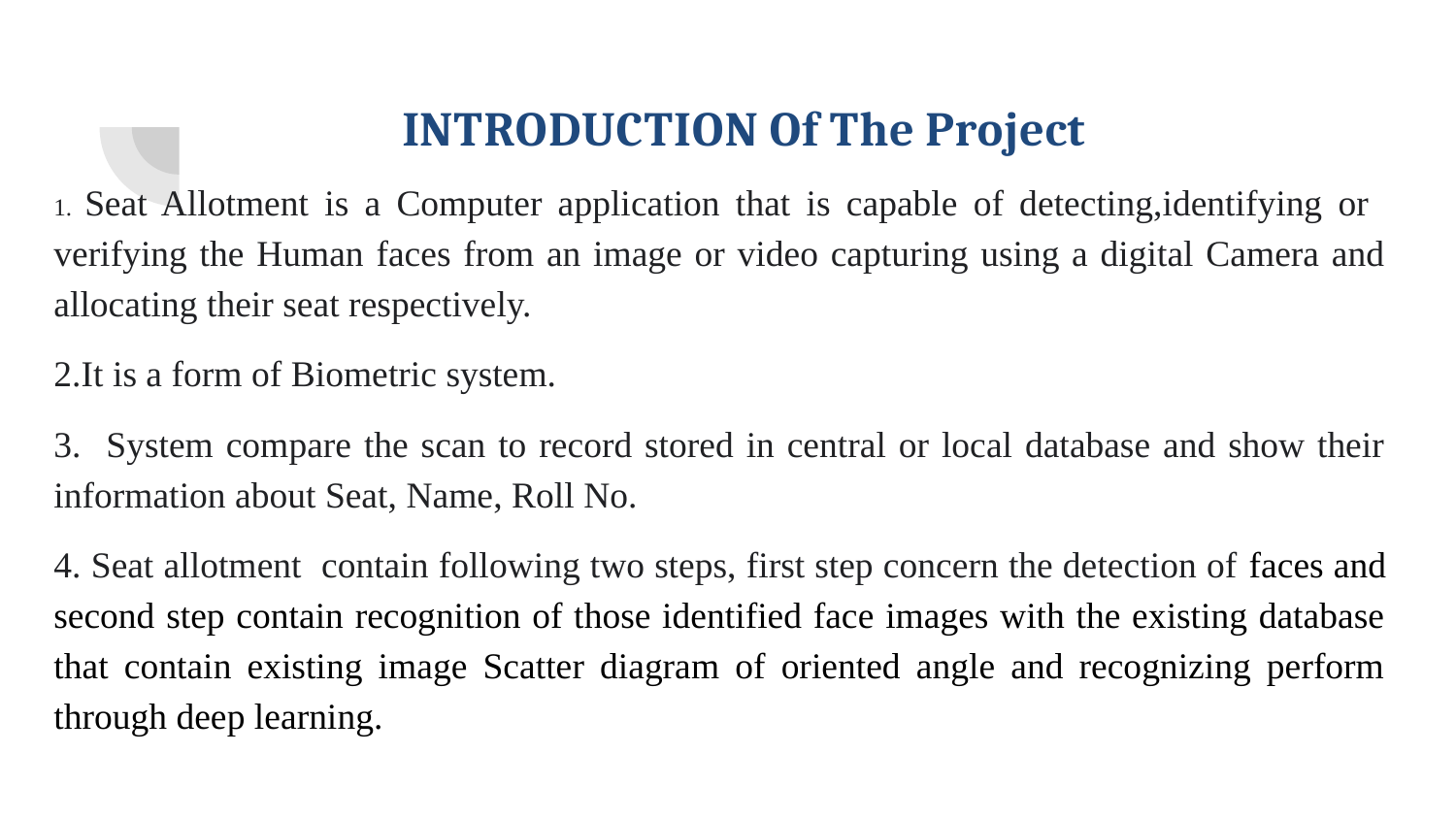

# INTRODUCTION Of The Project
1. Seat Allotment is a Computer application that is capable of detecting,identifying or  verifying the Human faces from an image or video capturing using a digital Camera and allocating their seat respectively.
2.It is a form of Biometric system.
3.  System compare the scan to record stored in central or local database and show their information about Seat, Name, Roll No.
4. Seat allotment  contain following two steps, first step concern the detection of faces and second step contain recognition of those identified face images with the existing database that contain existing image Scatter diagram of oriented angle and recognizing perform through deep learning.